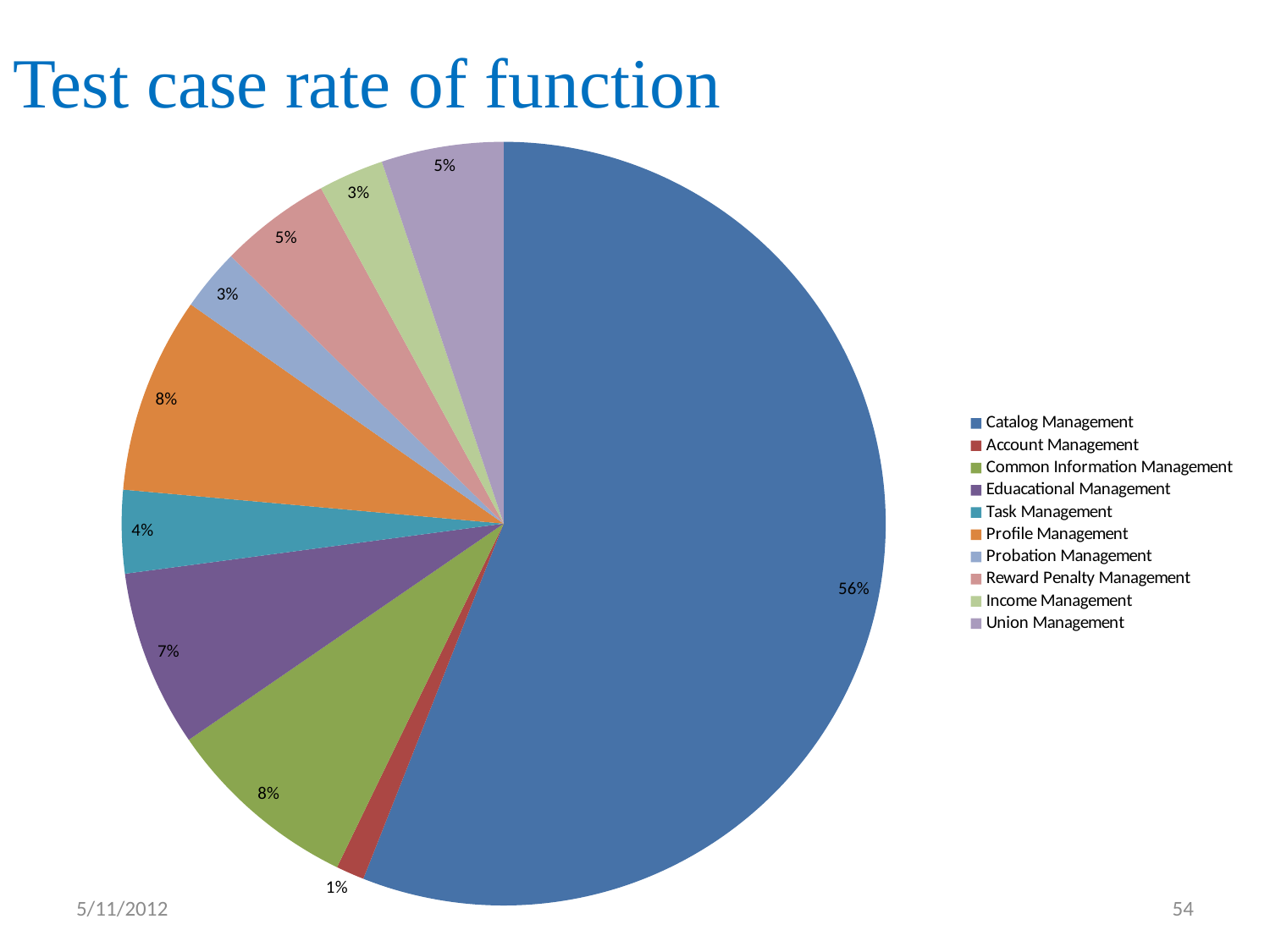

Test case rate of function

### Chart

| Category | Testcase |
|---|---|
| Catalog Management | 748.0 |
| Account Management | 16.0 |
| Common Information Management | 110.0 |
| Eduacational Management | 100.0 |
| Task Management | 47.0 |
| Profile Management | 111.0 |
| Probation Management | 35.0 |
| Reward Penalty Management | 63.0 |
| Income Management | 37.0 |
| Union Management | 69.0 |
5/11/2012
54